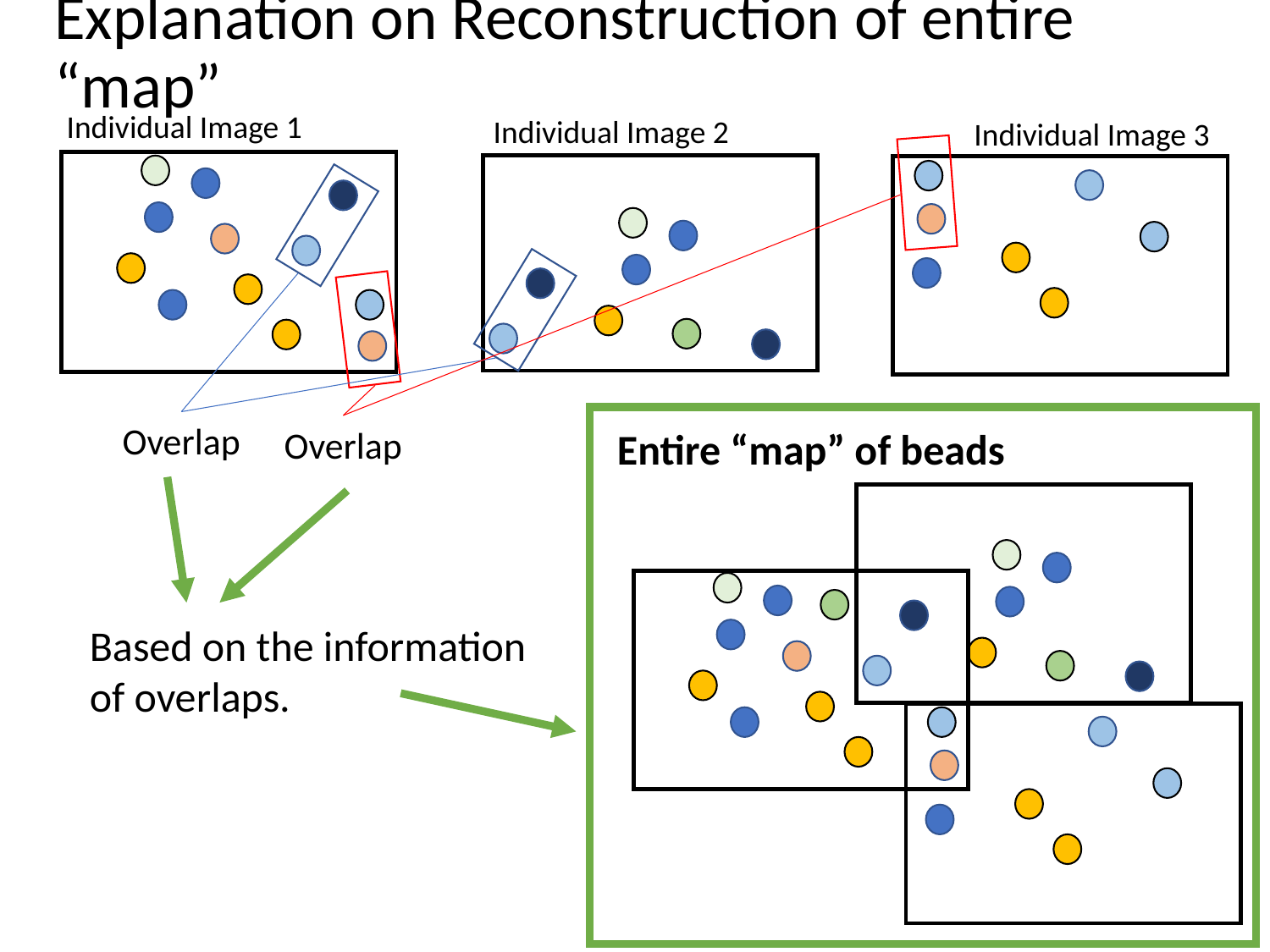

# Explanation on Reconstruction of entire “map”
Individual Image 1
Individual Image 2
Individual Image 3

Overlap
Overlap
Entire “map” of beads

Based on the information
of overlaps.